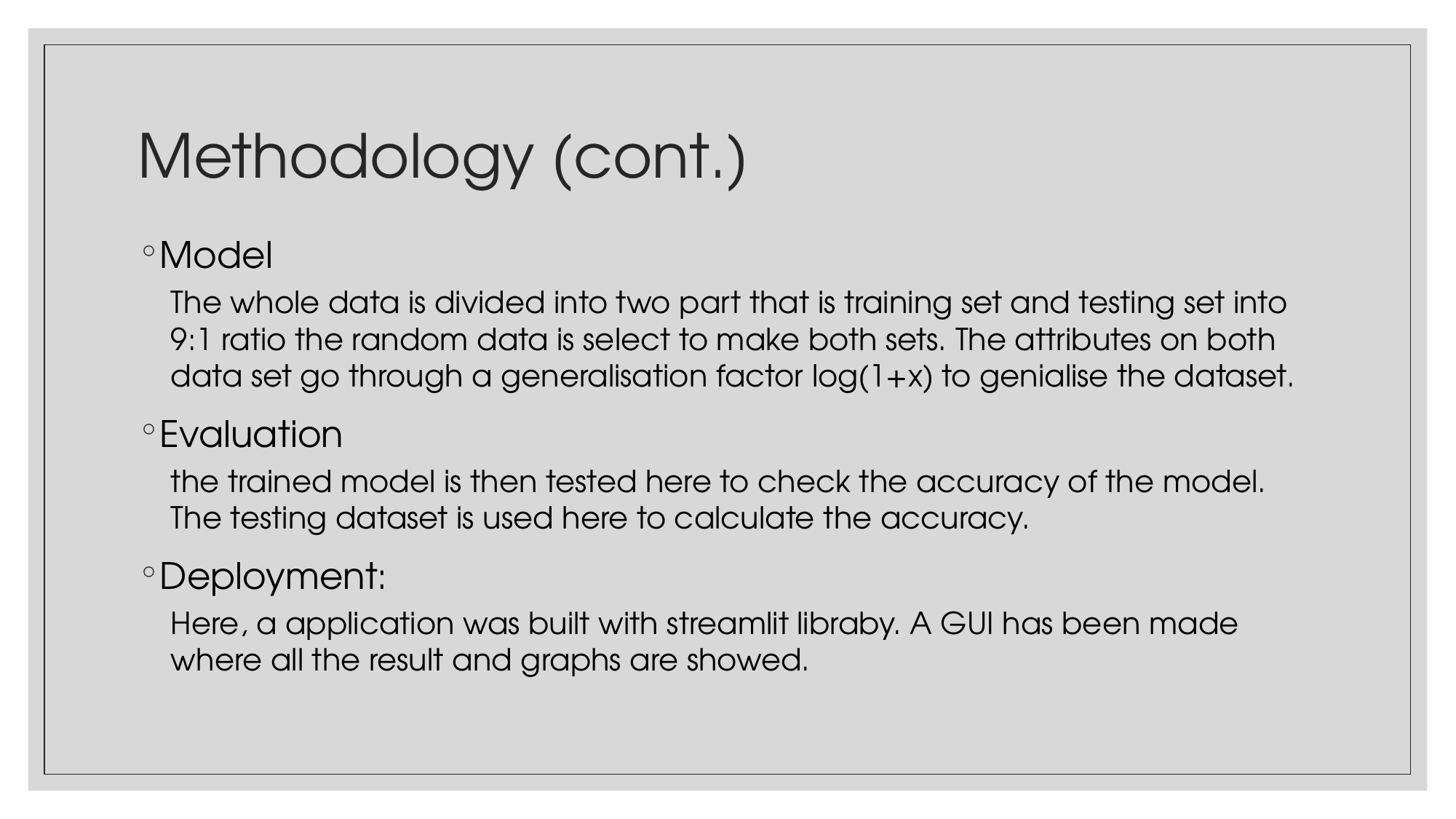

# Methodology (cont.)
Model
The whole data is divided into two part that is training set and testing set into 9:1 ratio the random data is select to make both sets. The attributes on both data set go through a generalisation factor log(1+x) to genialise the dataset.
Evaluation
the trained model is then tested here to check the accuracy of the model. The testing dataset is used here to calculate the accuracy.
Deployment:
Here, a application was built with streamlit libraby. A GUI has been made where all the result and graphs are showed.